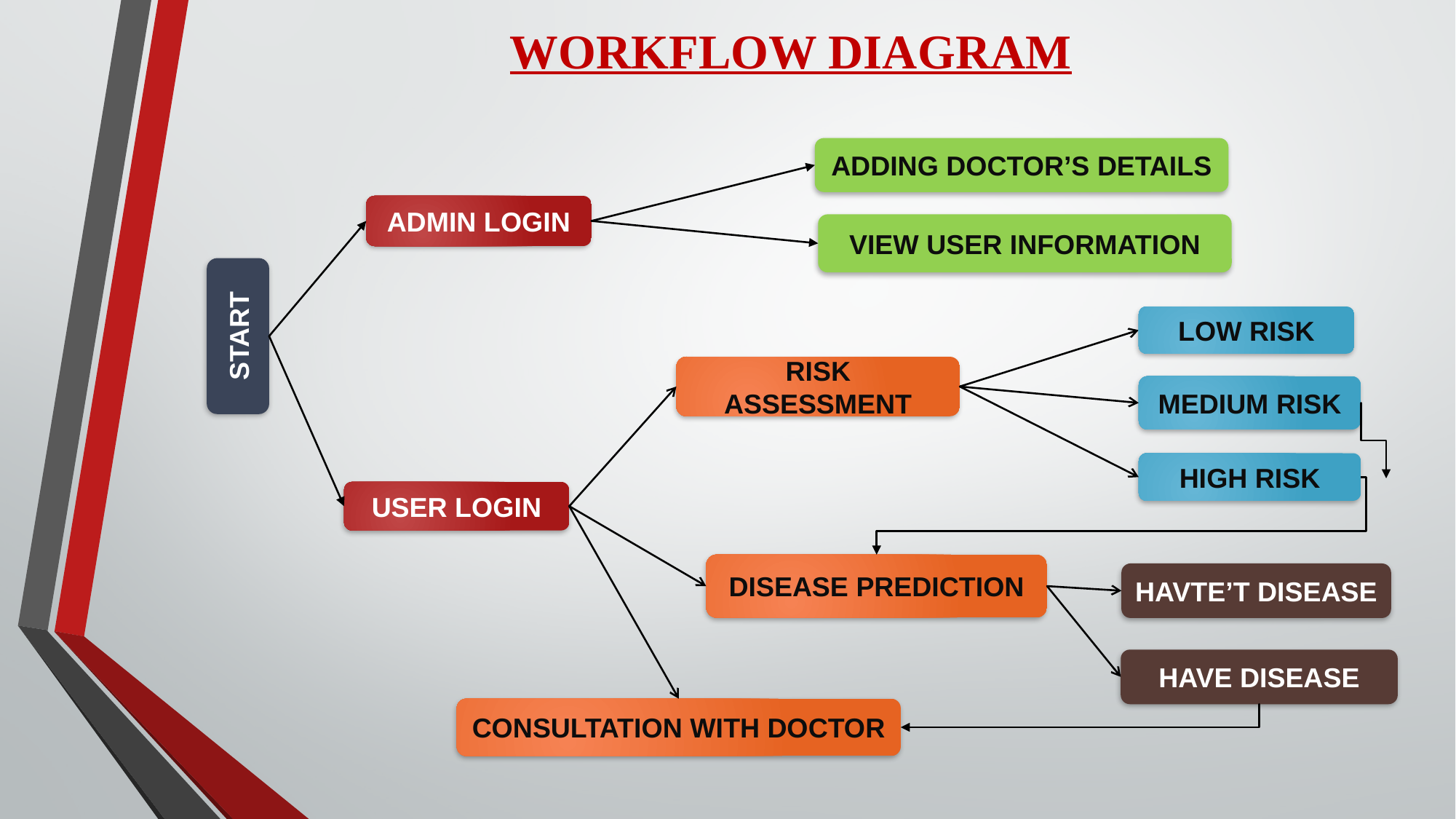

WORKFLOW DIAGRAM
ADDING DOCTOR’S DETAILS
ADMIN LOGIN
VIEW USER INFORMATION
LOW RISK
RISK ASSESSMENT
MEDIUM RISK
HIGH RISK
START
USER LOGIN
DISEASE PREDICTION
HAVTE’T DISEASE
HAVE DISEASE
CONSULTATION WITH DOCTOR